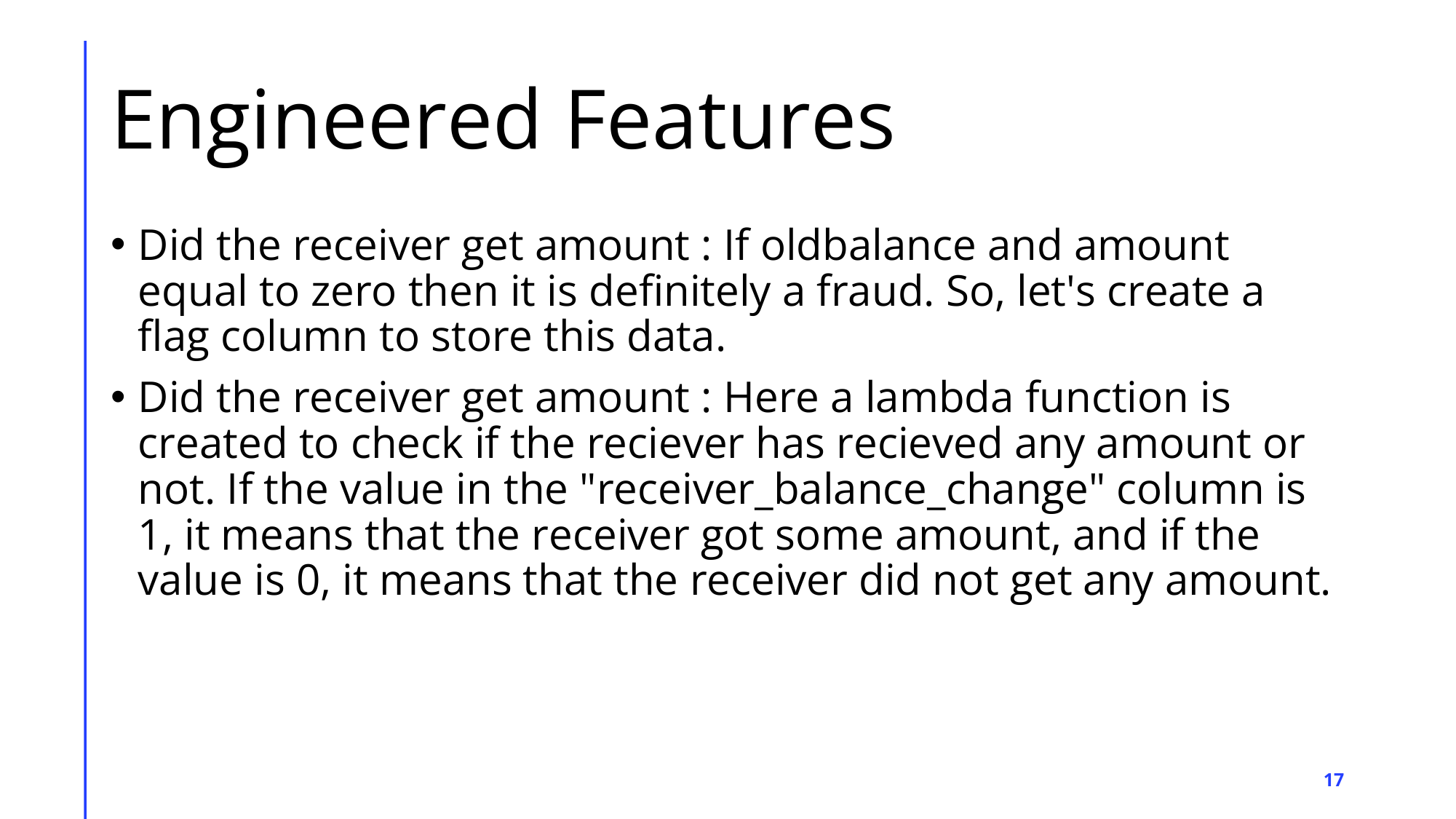

# Engineered Features
Did the receiver get amount : If oldbalance and amount equal to zero then it is definitely a fraud. So, let's create a flag column to store this data.
Did the receiver get amount : Here a lambda function is created to check if the reciever has recieved any amount or not. If the value in the "receiver_balance_change" column is 1, it means that the receiver got some amount, and if the value is 0, it means that the receiver did not get any amount.
17